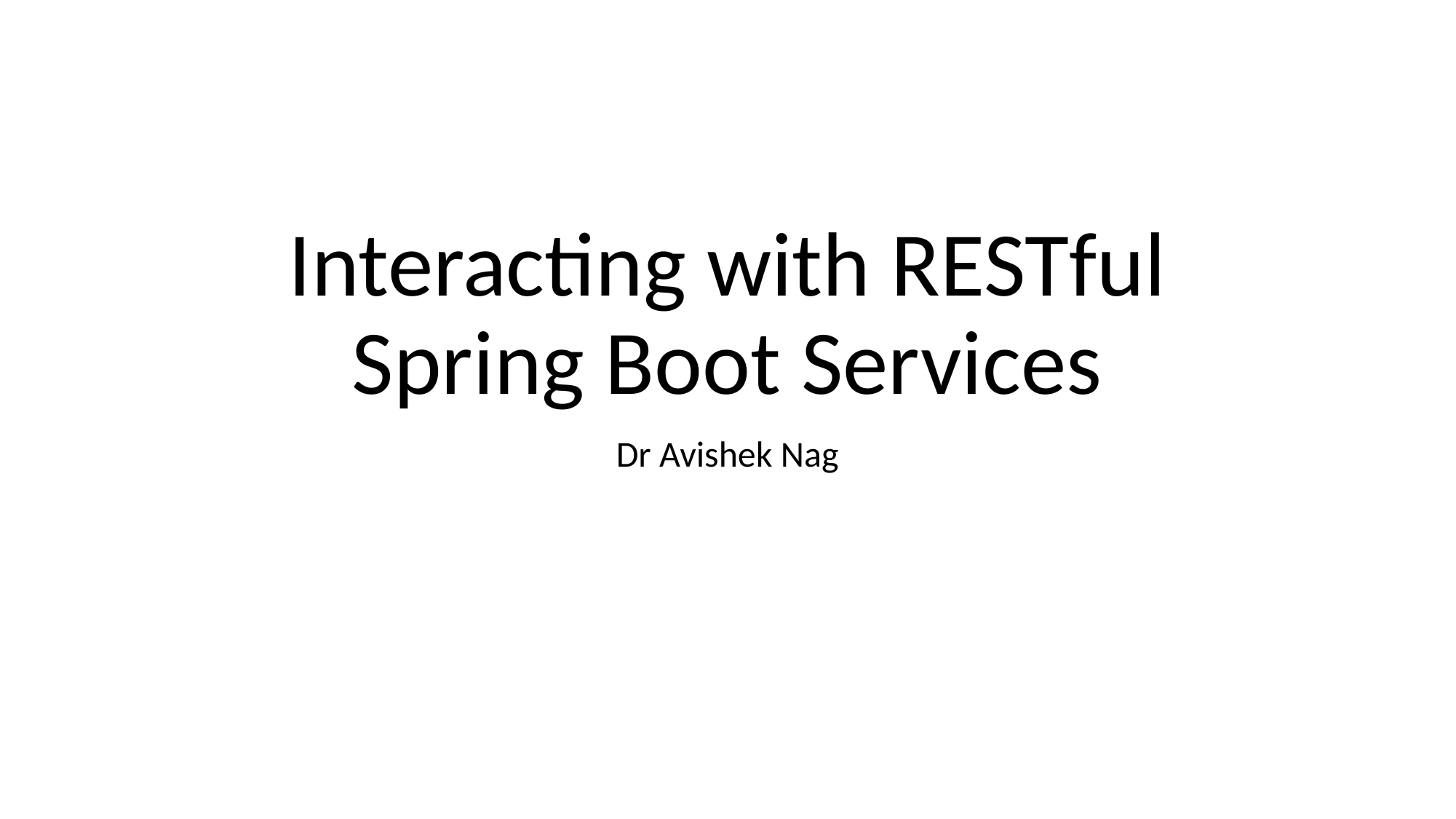

# Interacting with RESTful Spring Boot Services
Dr Avishek Nag